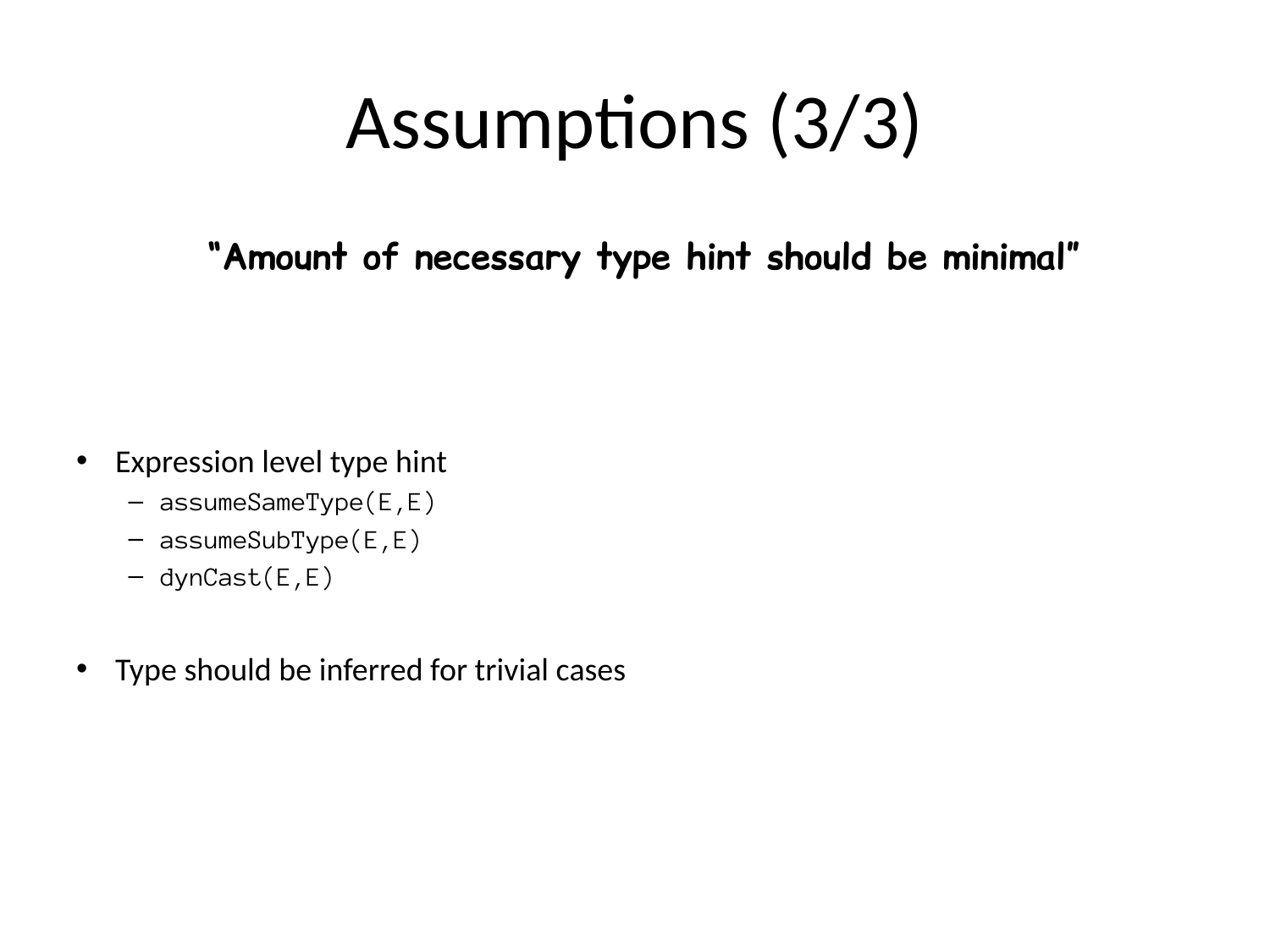

# Assumptions (3/3)
“Amount of necessary type hint should be minimal”
Expression level type hint
assumeSameType(E,E)
assumeSubType(E,E)
dynCast(E,E)

Type should be inferred for trivial cases